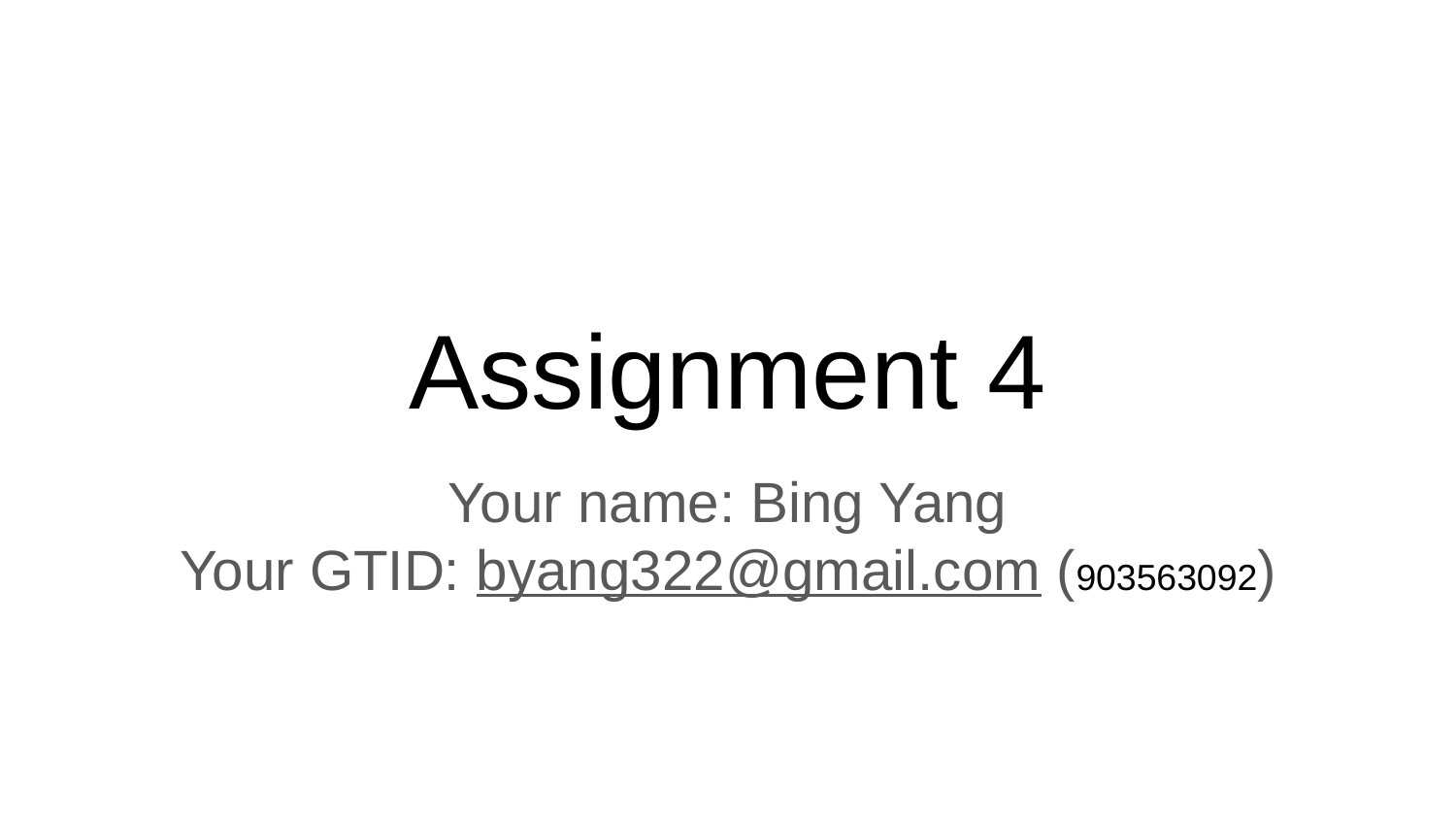

Assignment 4
Your name: Bing Yang
Your GTID: byang322@gmail.com (903563092)